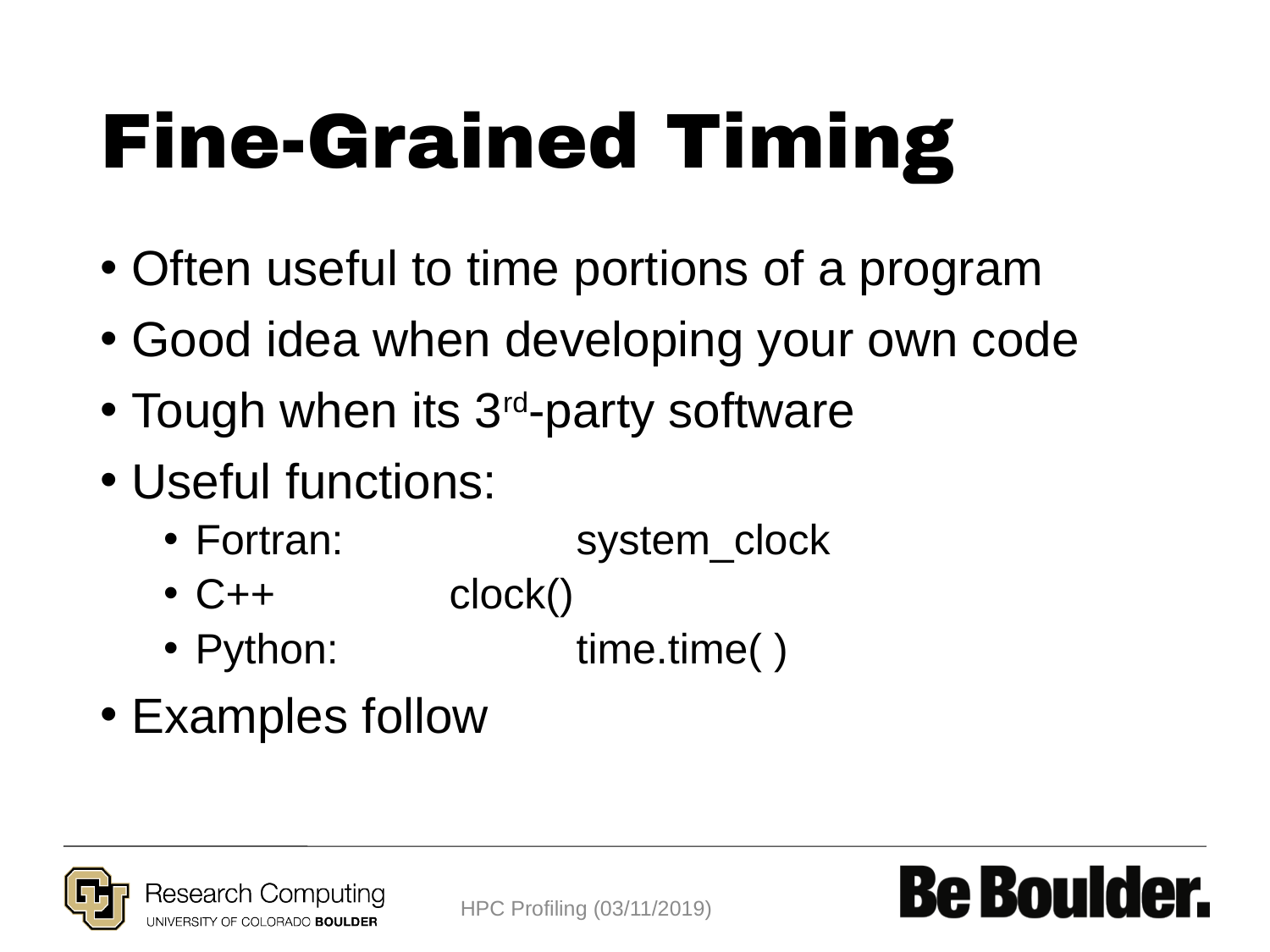

# Fine-Grained Timing
Often useful to time portions of a program
Good idea when developing your own code
Tough when its 3rd-party software
Useful functions:
Fortran:		system_clock
C++		clock()
Python:		time.time( )
Examples follow
HPC Profiling (03/11/2019)